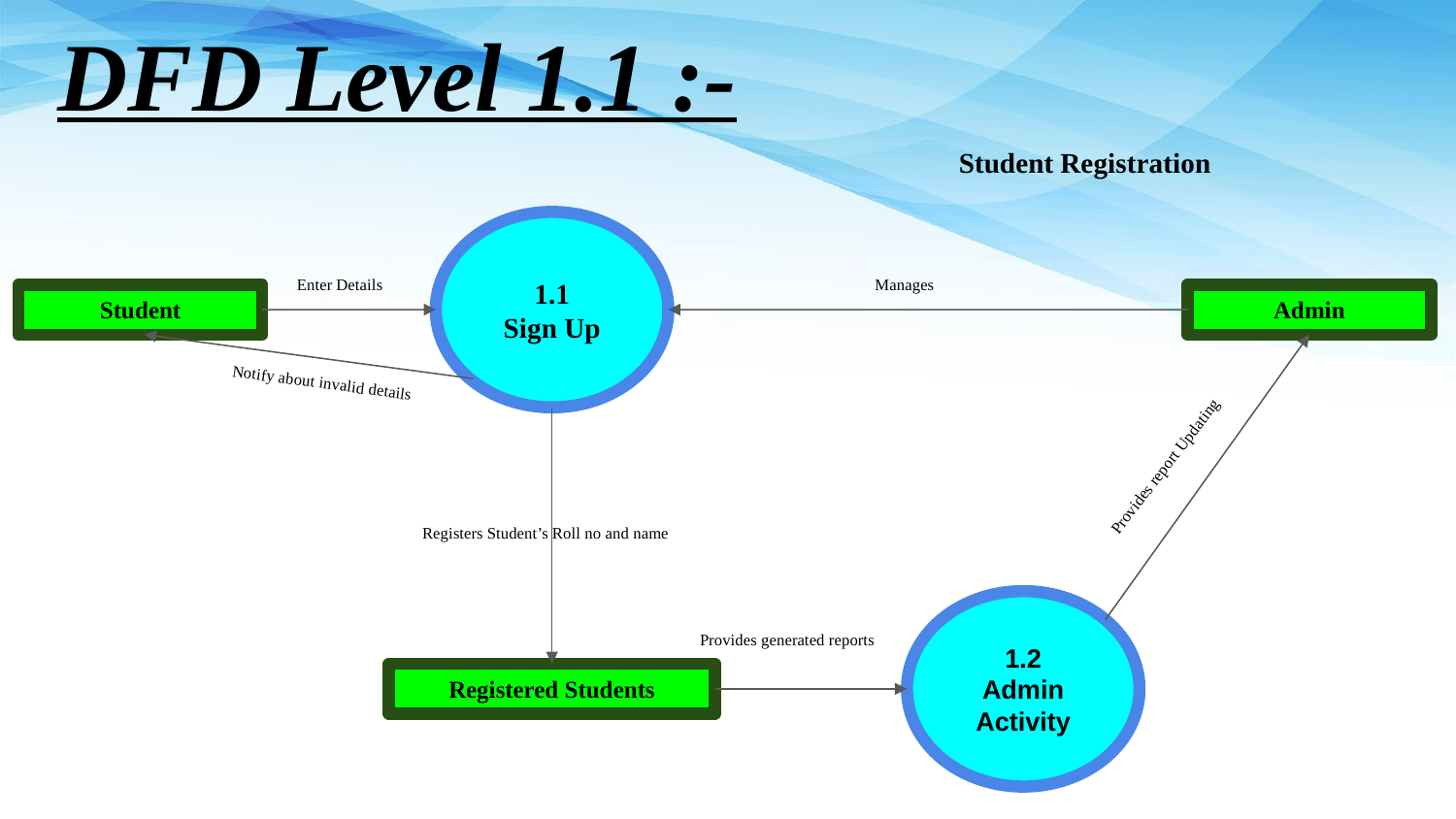

DFD Level 1.1 :-
Student Registration
1.1
Sign Up
Enter Details
Manages
Student
Admin
Notify about invalid details
Provides report Updating
Registers Student’s Roll no and name
1.2
Admin Activity
Provides generated reports
Registered Students